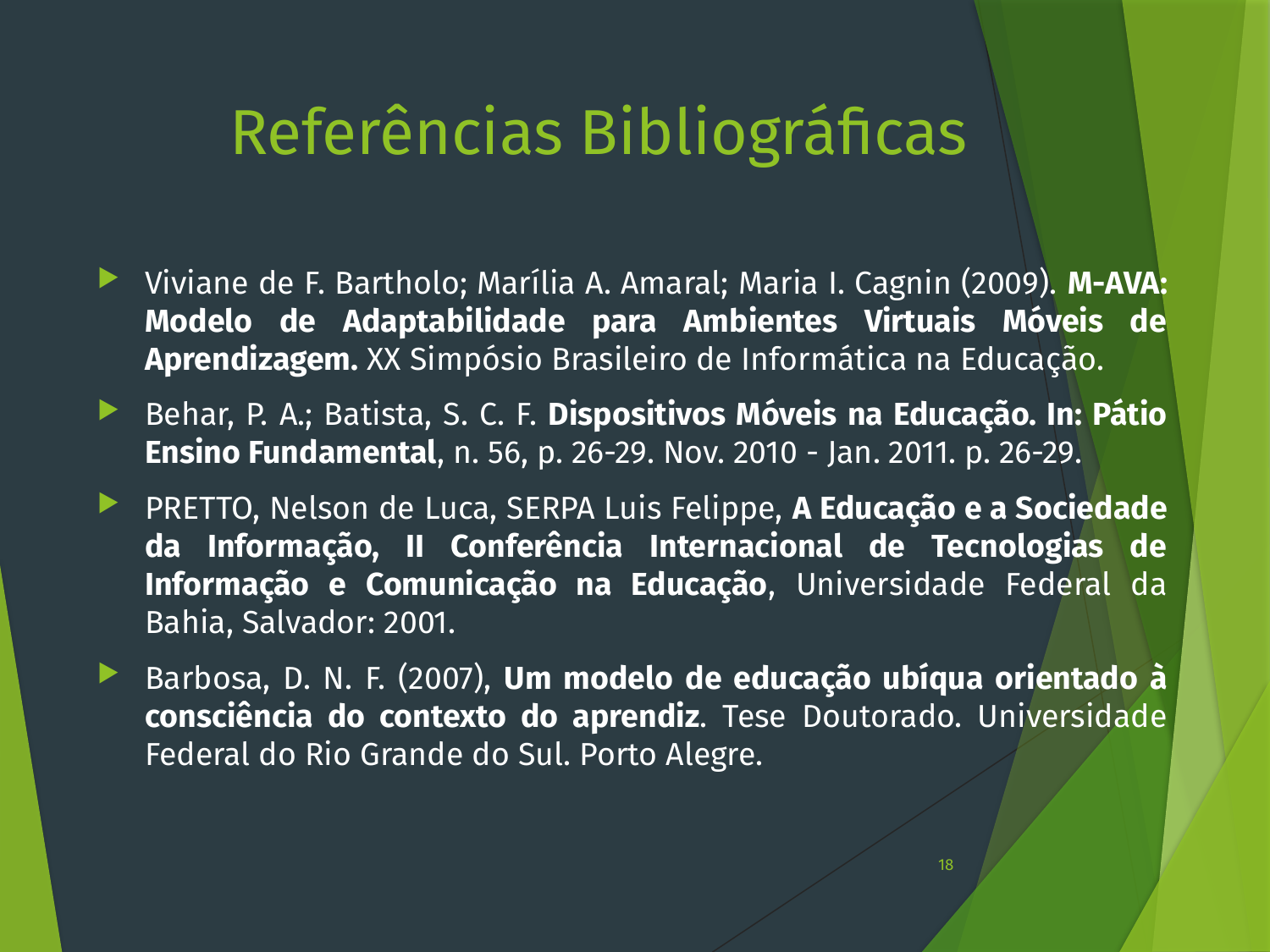

# Referências Bibliográficas
Viviane de F. Bartholo; Marília A. Amaral; Maria I. Cagnin (2009). M-AVA: Modelo de Adaptabilidade para Ambientes Virtuais Móveis de Aprendizagem. XX Simpósio Brasileiro de Informática na Educação.
Behar, P. A.; Batista, S. C. F. Dispositivos Móveis na Educação. In: Pátio Ensino Fundamental, n. 56, p. 26-29. Nov. 2010 - Jan. 2011. p. 26-29.
PRETTO, Nelson de Luca, SERPA Luis Felippe, A Educação e a Sociedade da Informação, II Conferência Internacional de Tecnologias de Informação e Comunicação na Educação, Universidade Federal da Bahia, Salvador: 2001.
Barbosa, D. N. F. (2007), Um modelo de educação ubíqua orientado à consciência do contexto do aprendiz. Tese Doutorado. Universidade Federal do Rio Grande do Sul. Porto Alegre.

18